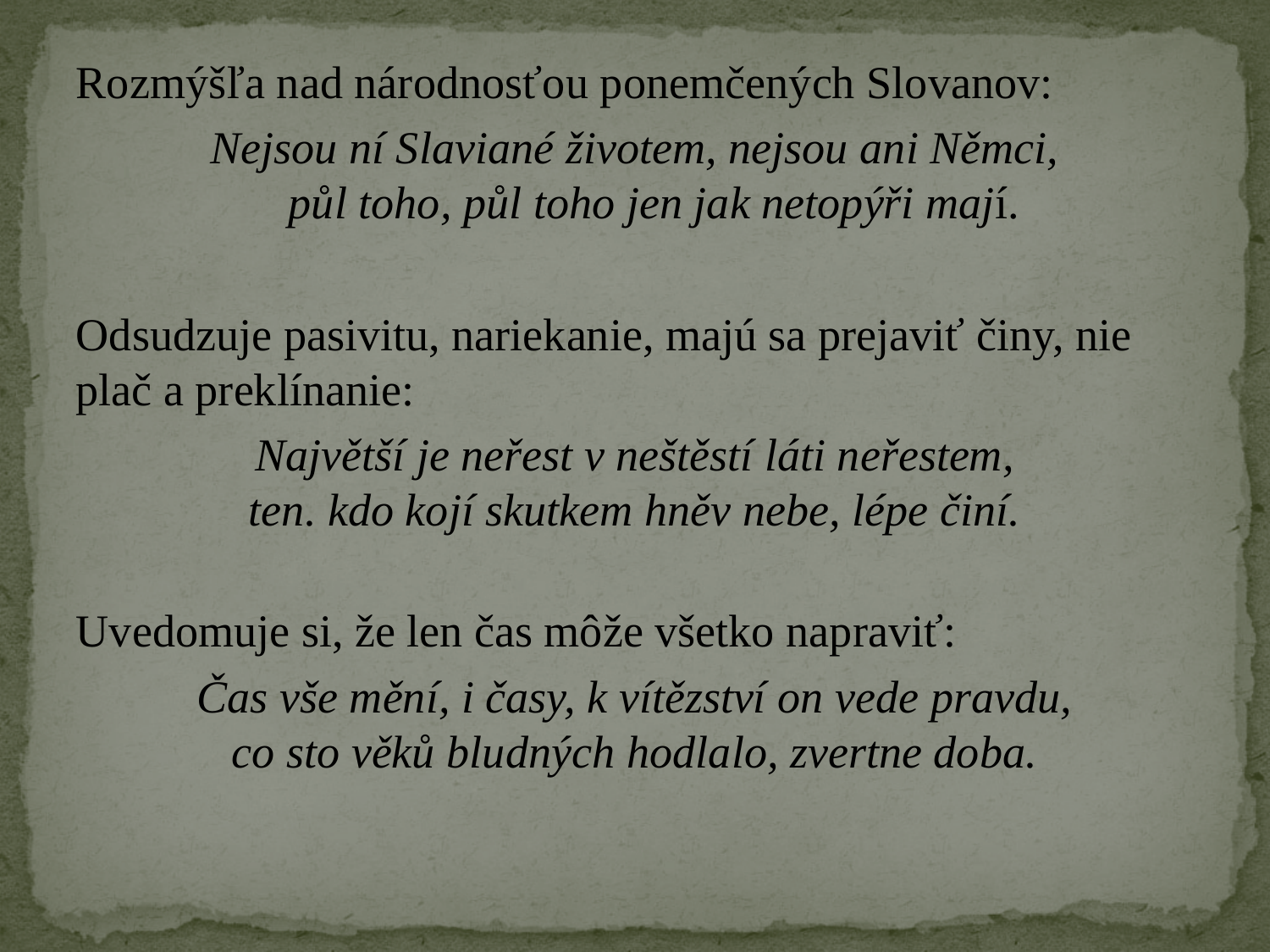

Rozmýšľa nad národnosťou ponemčených Slovanov:
Nejsou ní Slaviané životem, nejsou ani Němci,
půl toho, půl toho jen jak netopýři mají.

Odsudzuje pasivitu, nariekanie, majú sa prejaviť činy, nie plač a preklínanie:
Najvětší je neřest v neštěstí láti neřestem,
ten. kdo kojí skutkem hněv nebe, lépe činí.
Uvedomuje si, že len čas môže všetko napraviť:
Čas vše mění, i časy, k vítězství on vede pravdu,
co sto věků bludných hodlalo, zvertne doba.